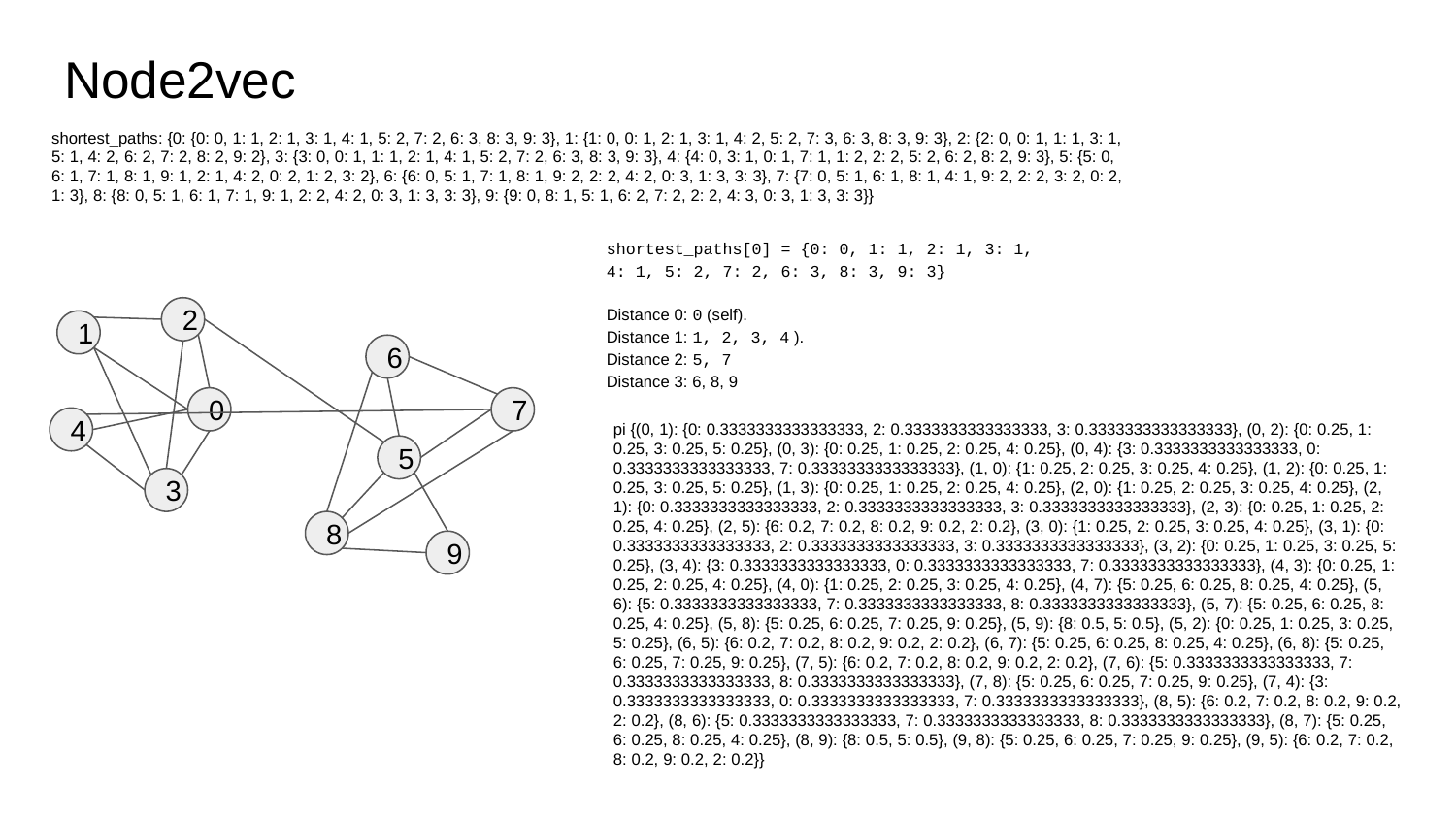

# Node2vec
shortest_paths: {0: {0: 0, 1: 1, 2: 1, 3: 1, 4: 1, 5: 2, 7: 2, 6: 3, 8: 3, 9: 3}, 1: {1: 0, 0: 1, 2: 1, 3: 1, 4: 2, 5: 2, 7: 3, 6: 3, 8: 3, 9: 3}, 2: {2: 0, 0: 1, 1: 1, 3: 1, 5: 1, 4: 2, 6: 2, 7: 2, 8: 2, 9: 2}, 3: {3: 0, 0: 1, 1: 1, 2: 1, 4: 1, 5: 2, 7: 2, 6: 3, 8: 3, 9: 3}, 4: {4: 0, 3: 1, 0: 1, 7: 1, 1: 2, 2: 2, 5: 2, 6: 2, 8: 2, 9: 3}, 5: {5: 0, 6: 1, 7: 1, 8: 1, 9: 1, 2: 1, 4: 2, 0: 2, 1: 2, 3: 2}, 6: {6: 0, 5: 1, 7: 1, 8: 1, 9: 2, 2: 2, 4: 2, 0: 3, 1: 3, 3: 3}, 7: {7: 0, 5: 1, 6: 1, 8: 1, 4: 1, 9: 2, 2: 2, 3: 2, 0: 2, 1: 3}, 8: {8: 0, 5: 1, 6: 1, 7: 1, 9: 1, 2: 2, 4: 2, 0: 3, 1: 3, 3: 3}, 9: {9: 0, 8: 1, 5: 1, 6: 2, 7: 2, 2: 2, 4: 3, 0: 3, 1: 3, 3: 3}}
shortest_paths[0] = {0: 0, 1: 1, 2: 1, 3: 1, 4: 1, 5: 2, 7: 2, 6: 3, 8: 3, 9: 3}
Distance 0: 0 (self).
Distance 1: 1, 2, 3, 4 ).
Distance 2: 5, 7
Distance 3: 6, 8, 9
2
1
6
0
7
pi {(0, 1): {0: 0.3333333333333333, 2: 0.3333333333333333, 3: 0.3333333333333333}, (0, 2): {0: 0.25, 1: 0.25, 3: 0.25, 5: 0.25}, (0, 3): {0: 0.25, 1: 0.25, 2: 0.25, 4: 0.25}, (0, 4): {3: 0.3333333333333333, 0: 0.3333333333333333, 7: 0.3333333333333333}, (1, 0): {1: 0.25, 2: 0.25, 3: 0.25, 4: 0.25}, (1, 2): {0: 0.25, 1: 0.25, 3: 0.25, 5: 0.25}, (1, 3): {0: 0.25, 1: 0.25, 2: 0.25, 4: 0.25}, (2, 0): {1: 0.25, 2: 0.25, 3: 0.25, 4: 0.25}, (2, 1): {0: 0.3333333333333333, 2: 0.3333333333333333, 3: 0.3333333333333333}, (2, 3): {0: 0.25, 1: 0.25, 2: 0.25, 4: 0.25}, (2, 5): {6: 0.2, 7: 0.2, 8: 0.2, 9: 0.2, 2: 0.2}, (3, 0): {1: 0.25, 2: 0.25, 3: 0.25, 4: 0.25}, (3, 1): {0: 0.3333333333333333, 2: 0.3333333333333333, 3: 0.3333333333333333}, (3, 2): {0: 0.25, 1: 0.25, 3: 0.25, 5: 0.25}, (3, 4): {3: 0.3333333333333333, 0: 0.3333333333333333, 7: 0.3333333333333333}, (4, 3): {0: 0.25, 1: 0.25, 2: 0.25, 4: 0.25}, (4, 0): {1: 0.25, 2: 0.25, 3: 0.25, 4: 0.25}, (4, 7): {5: 0.25, 6: 0.25, 8: 0.25, 4: 0.25}, (5, 6): {5: 0.3333333333333333, 7: 0.3333333333333333, 8: 0.3333333333333333}, (5, 7): {5: 0.25, 6: 0.25, 8: 0.25, 4: 0.25}, (5, 8): {5: 0.25, 6: 0.25, 7: 0.25, 9: 0.25}, (5, 9): {8: 0.5, 5: 0.5}, (5, 2): {0: 0.25, 1: 0.25, 3: 0.25, 5: 0.25}, (6, 5): {6: 0.2, 7: 0.2, 8: 0.2, 9: 0.2, 2: 0.2}, (6, 7): {5: 0.25, 6: 0.25, 8: 0.25, 4: 0.25}, (6, 8): {5: 0.25, 6: 0.25, 7: 0.25, 9: 0.25}, (7, 5): {6: 0.2, 7: 0.2, 8: 0.2, 9: 0.2, 2: 0.2}, (7, 6): {5: 0.3333333333333333, 7: 0.3333333333333333, 8: 0.3333333333333333}, (7, 8): {5: 0.25, 6: 0.25, 7: 0.25, 9: 0.25}, (7, 4): {3: 0.3333333333333333, 0: 0.3333333333333333, 7: 0.3333333333333333}, (8, 5): {6: 0.2, 7: 0.2, 8: 0.2, 9: 0.2, 2: 0.2}, (8, 6): {5: 0.3333333333333333, 7: 0.3333333333333333, 8: 0.3333333333333333}, (8, 7): {5: 0.25, 6: 0.25, 8: 0.25, 4: 0.25}, (8, 9): {8: 0.5, 5: 0.5}, (9, 8): {5: 0.25, 6: 0.25, 7: 0.25, 9: 0.25}, (9, 5): {6: 0.2, 7: 0.2, 8: 0.2, 9: 0.2, 2: 0.2}}
4
5
3
8
9